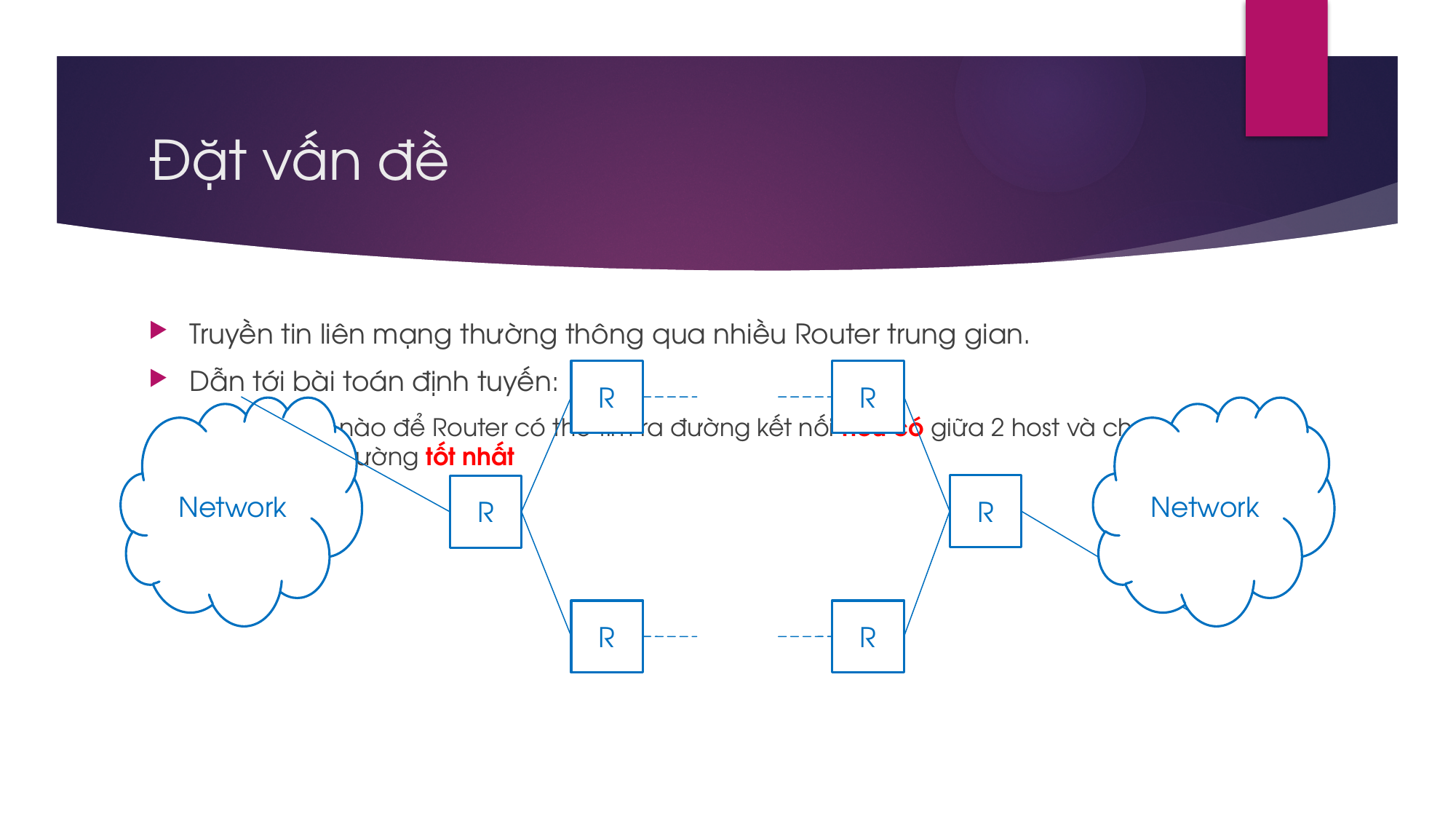

# Đặt vấn đề
Truyền tin liên mạng thường thông qua nhiều Router trung gian.
Dẫn tới bài toán định tuyến:
Làm thế nào để Router có thể tìm ra đường kết nối nếu có giữa 2 host và chọn ra được đường tốt nhất
R
R
Network
Network
R
R
R
R